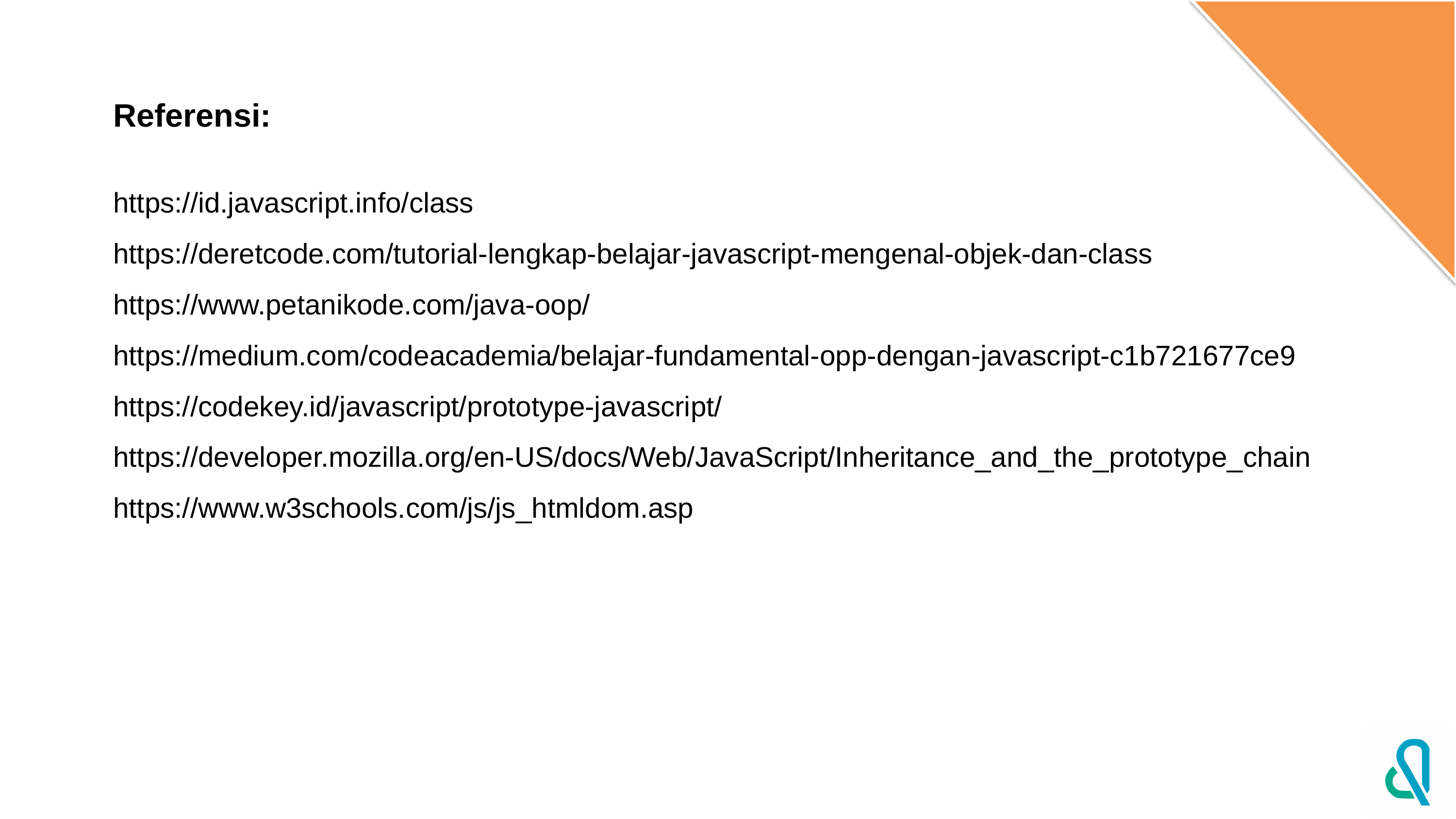

Referensi:
https://id.javascript.info/class
https://deretcode.com/tutorial-lengkap-belajar-javascript-mengenal-objek-dan-class
https://www.petanikode.com/java-oop/
https://medium.com/codeacademia/belajar-fundamental-opp-dengan-javascript-c1b721677ce9
https://codekey.id/javascript/prototype-javascript/
https://developer.mozilla.org/en-US/docs/Web/JavaScript/Inheritance_and_the_prototype_chain
https://www.w3schools.com/js/js_htmldom.asp